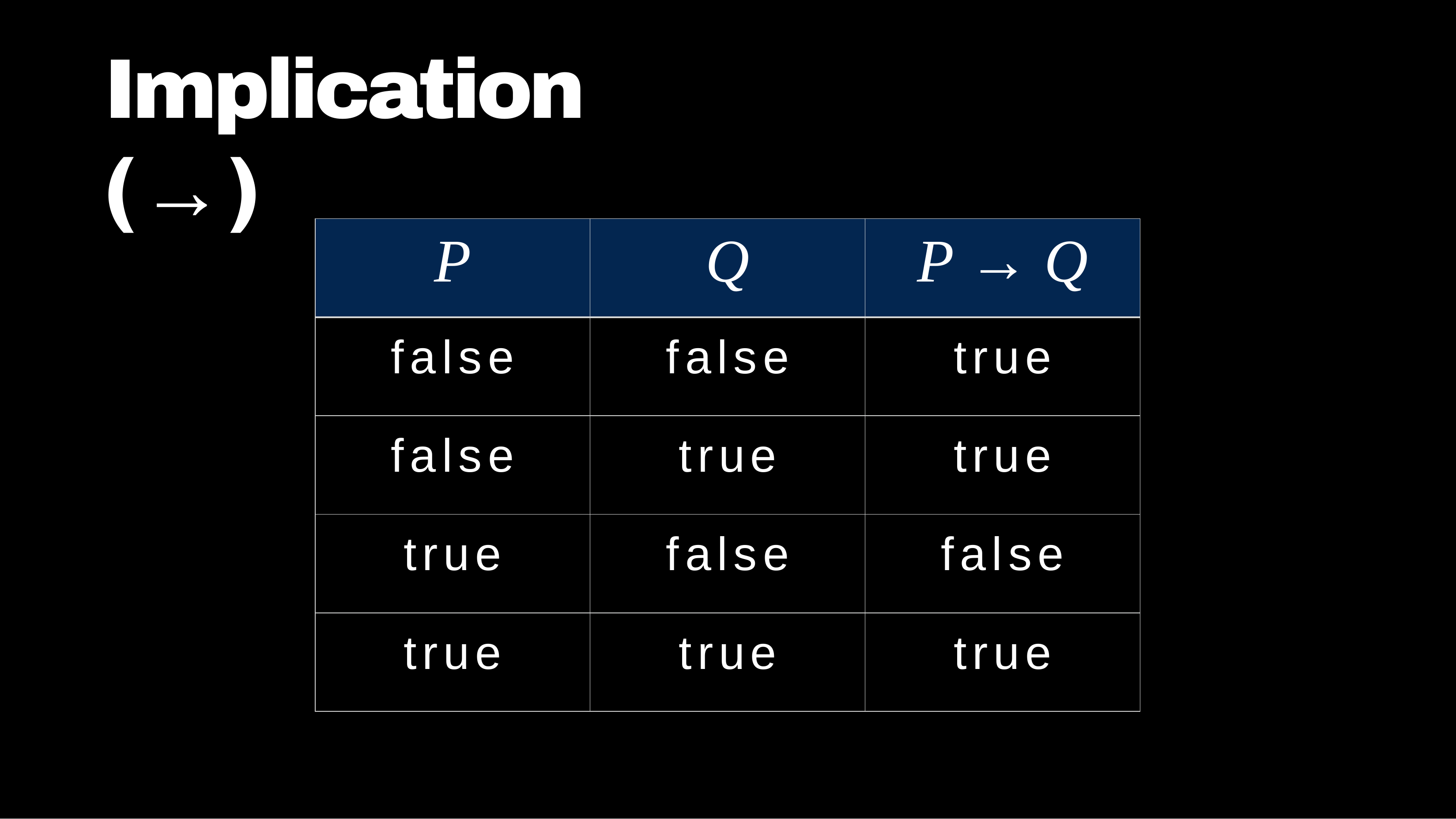

# Implication (→)
| P | Q | P → Q |
| --- | --- | --- |
| false | false | true |
| false | true | true |
| true | false | false |
| true | true | true |